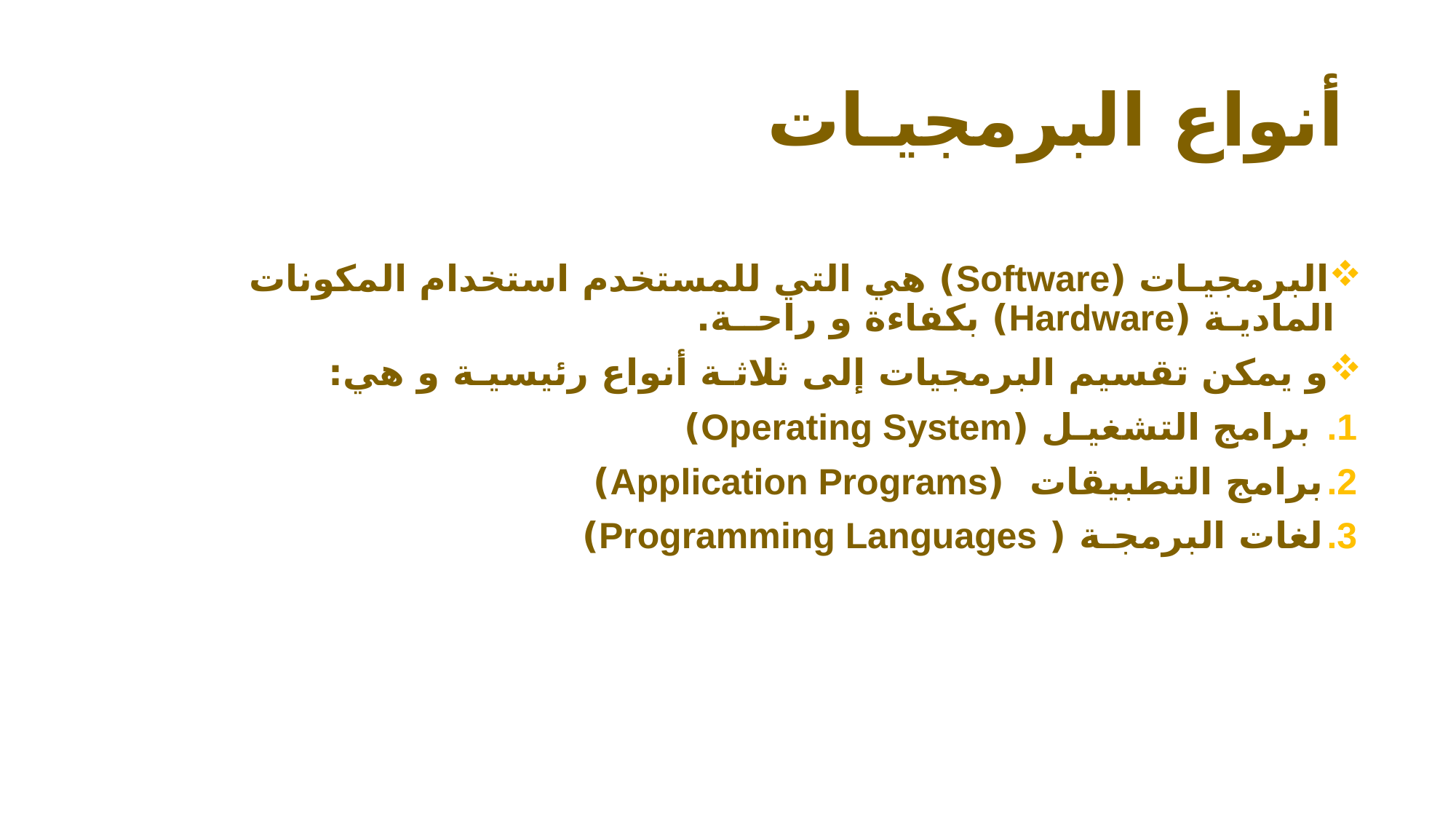

# أنواع البرمجيـات
البرمجيـات (Software) هي التي للمستخدم استخدام المكونات الماديـة (Hardware) بكفاءة و راحــة.
و يمكن تقسيم البرمجيات إلى ثلاثـة أنواع رئيسيـة و هي:
 برامج التشغيـل (Operating System)
برامج التطبيقات  (Application Programs)
لغات البرمجـة ( Programming Languages)